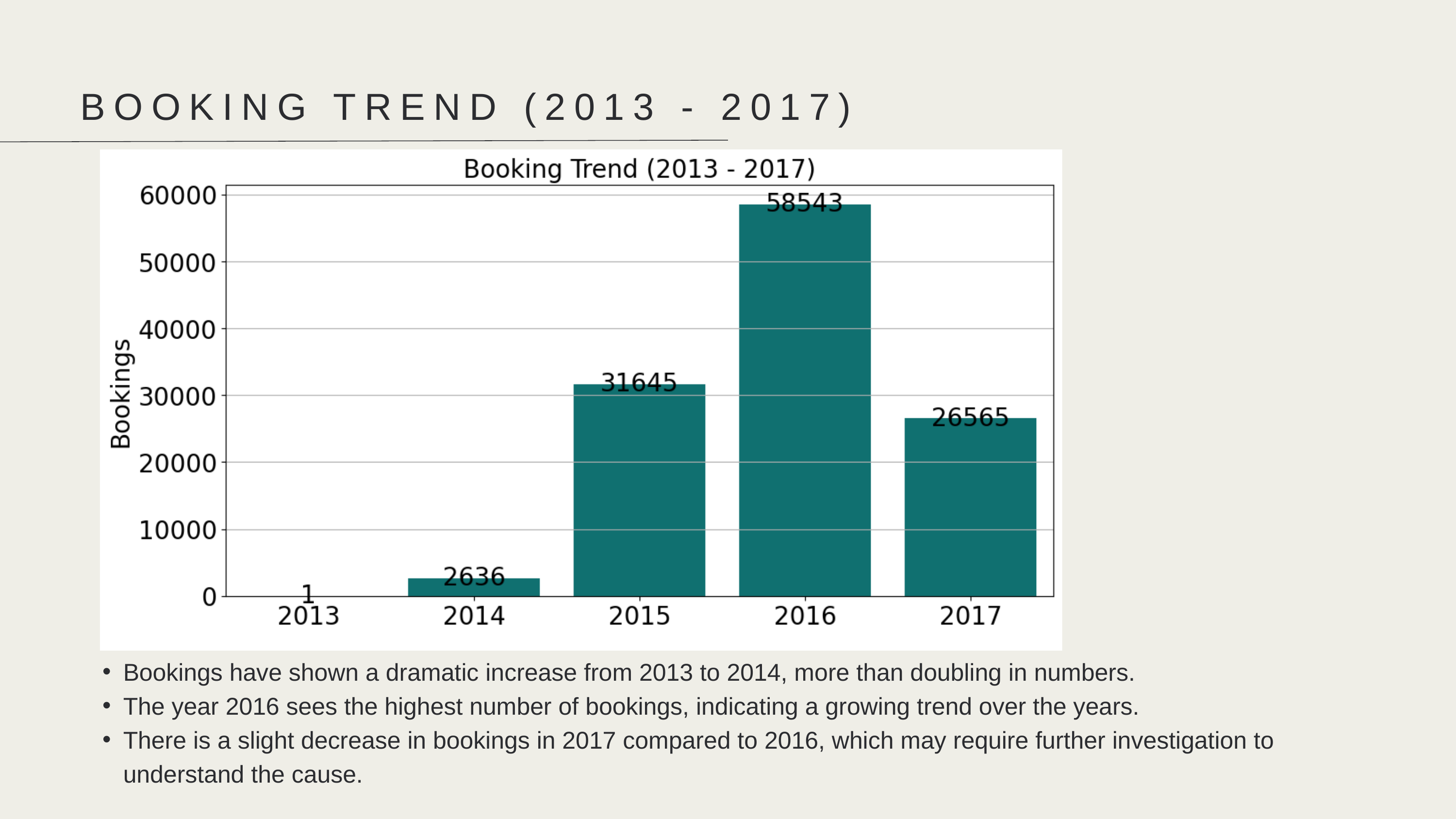

BOOKING TREND (2013 - 2017)

Bookings have shown a dramatic increase from 2013 to 2014, more than doubling in numbers.
The year 2016 sees the highest number of bookings, indicating a growing trend over the years.
There is a slight decrease in bookings in 2017 compared to 2016, which may require further investigation to understand the cause.